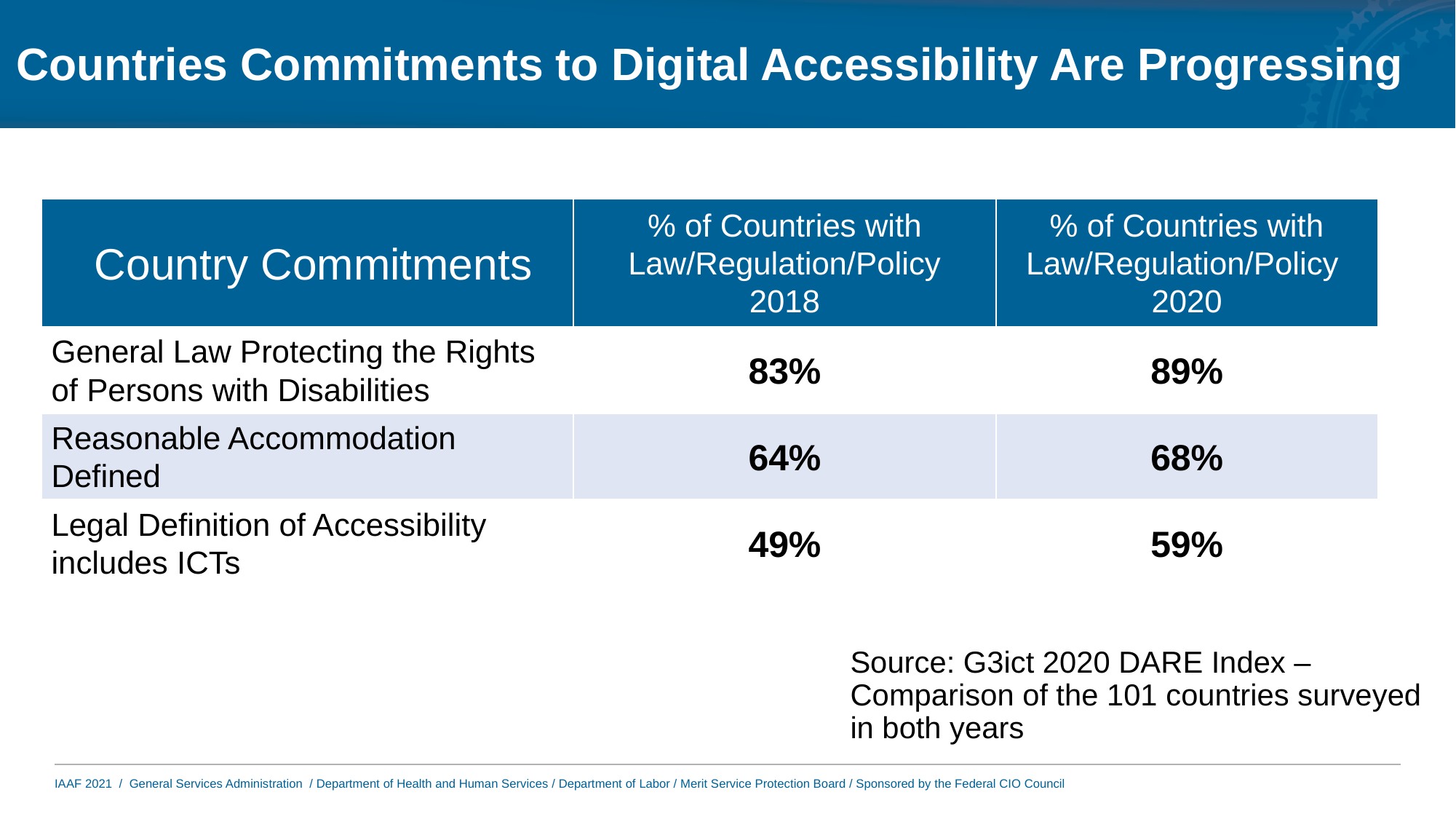

# Countries Commitments to Digital Accessibility Are Progressing
| Country Commitments | % of Countries with Law/Regulation/Policy 2018 | % of Countries with Law/Regulation/Policy 2020 |
| --- | --- | --- |
| General Law Protecting the Rights of Persons with Disabilities | 83% | 89% |
| Reasonable Accommodation Defined | 64% | 68% |
| Legal Definition of Accessibility includes ICTs | 49% | 59% |
Source: G3ict 2020 DARE Index – Comparison of the 101 countries surveyed in both years